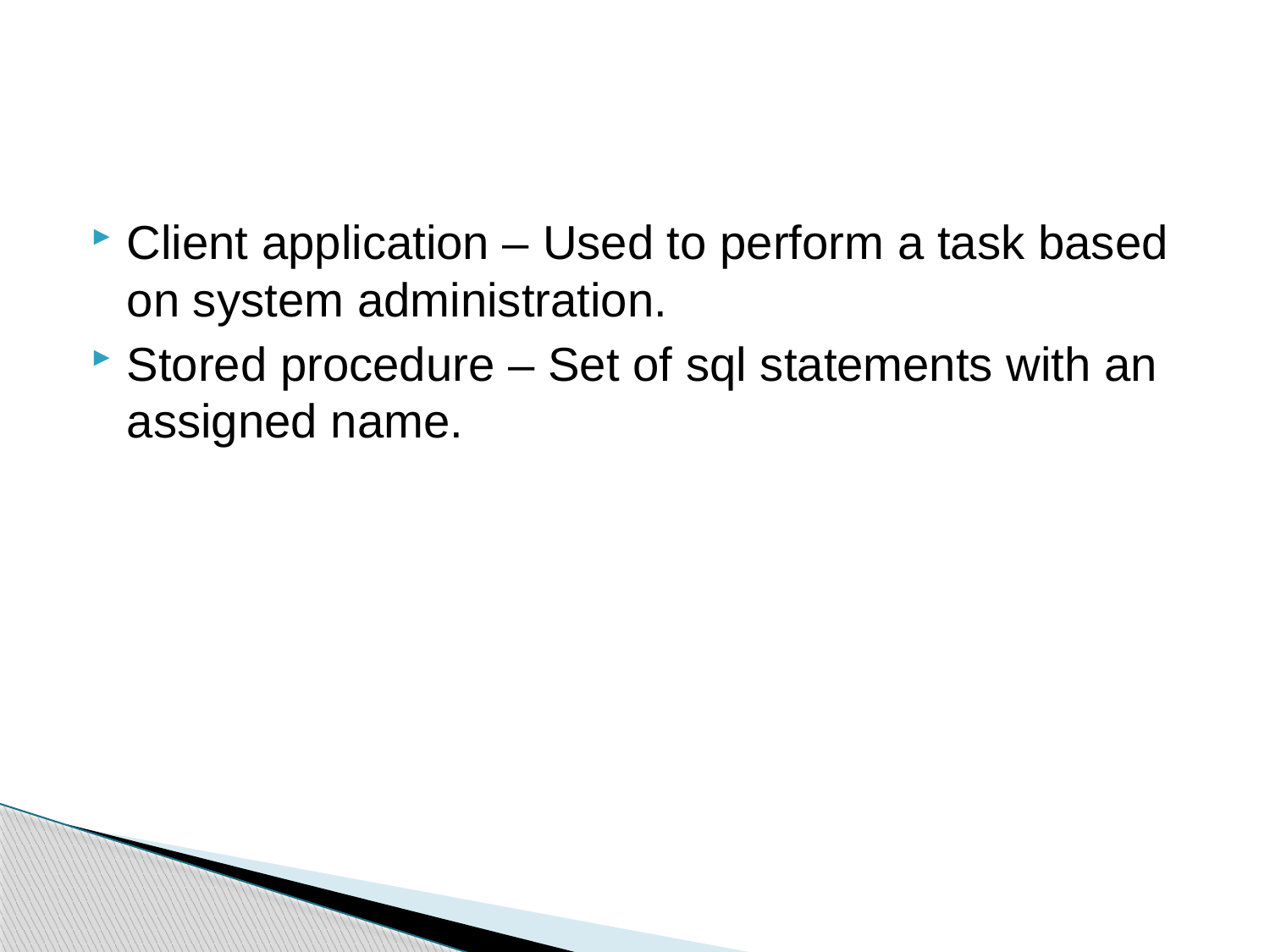

#
Client application – Used to perform a task based on system administration.
Stored procedure – Set of sql statements with an assigned name.